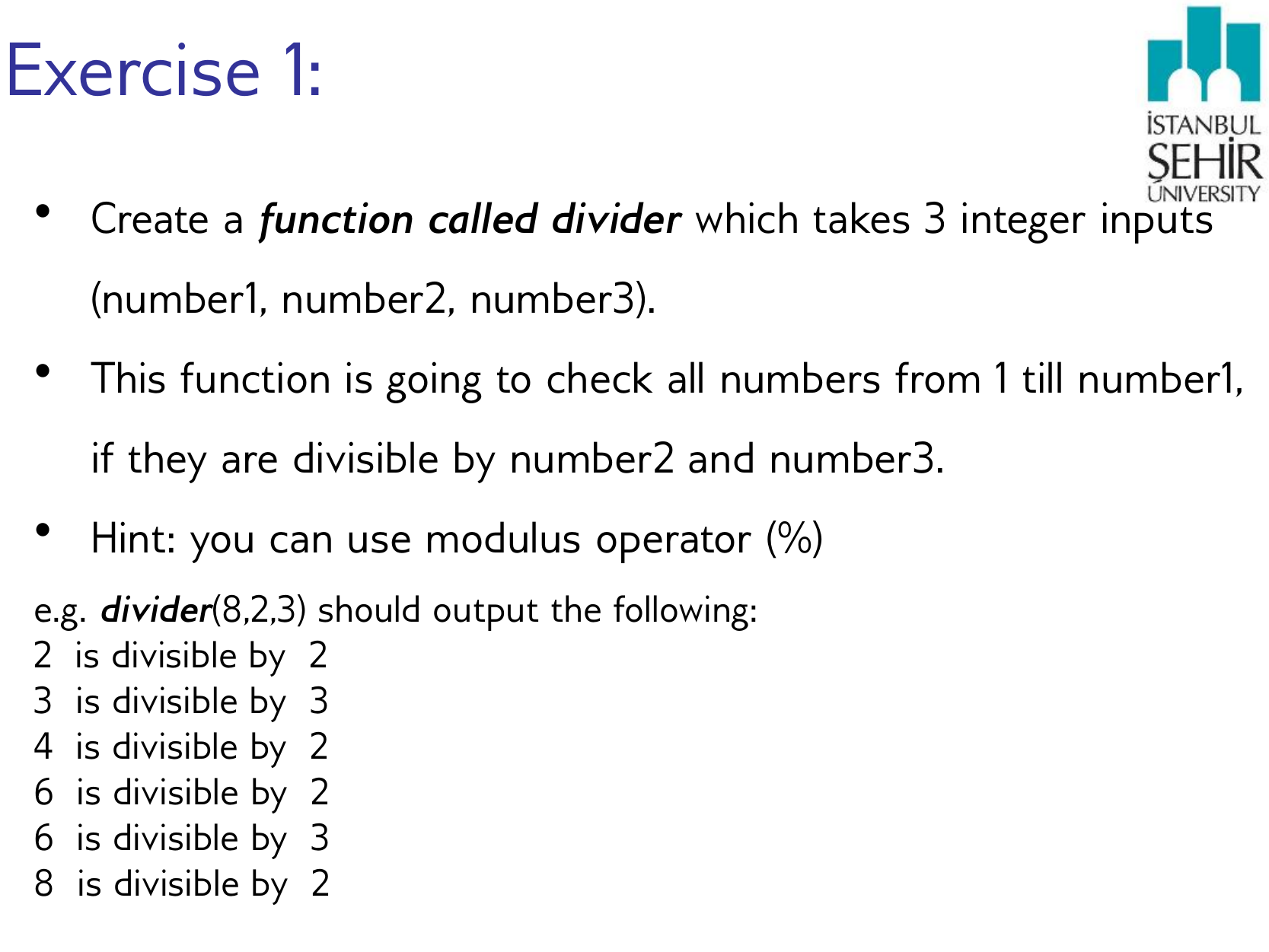

# Exercise 1:

Create a function called divider which takes 3 integer inputs (number1, number2, number3).
This function is going to check all numbers from 1 till number1, if they are divisible by number2 and number3.
Hint: you can use modulus operator (%)
e.g. divider(8,2,3) should output the following:
2  is divisible by  2
3  is divisible by  3
4  is divisible by  2
6  is divisible by  2
6  is divisible by  3
8  is divisible by  2